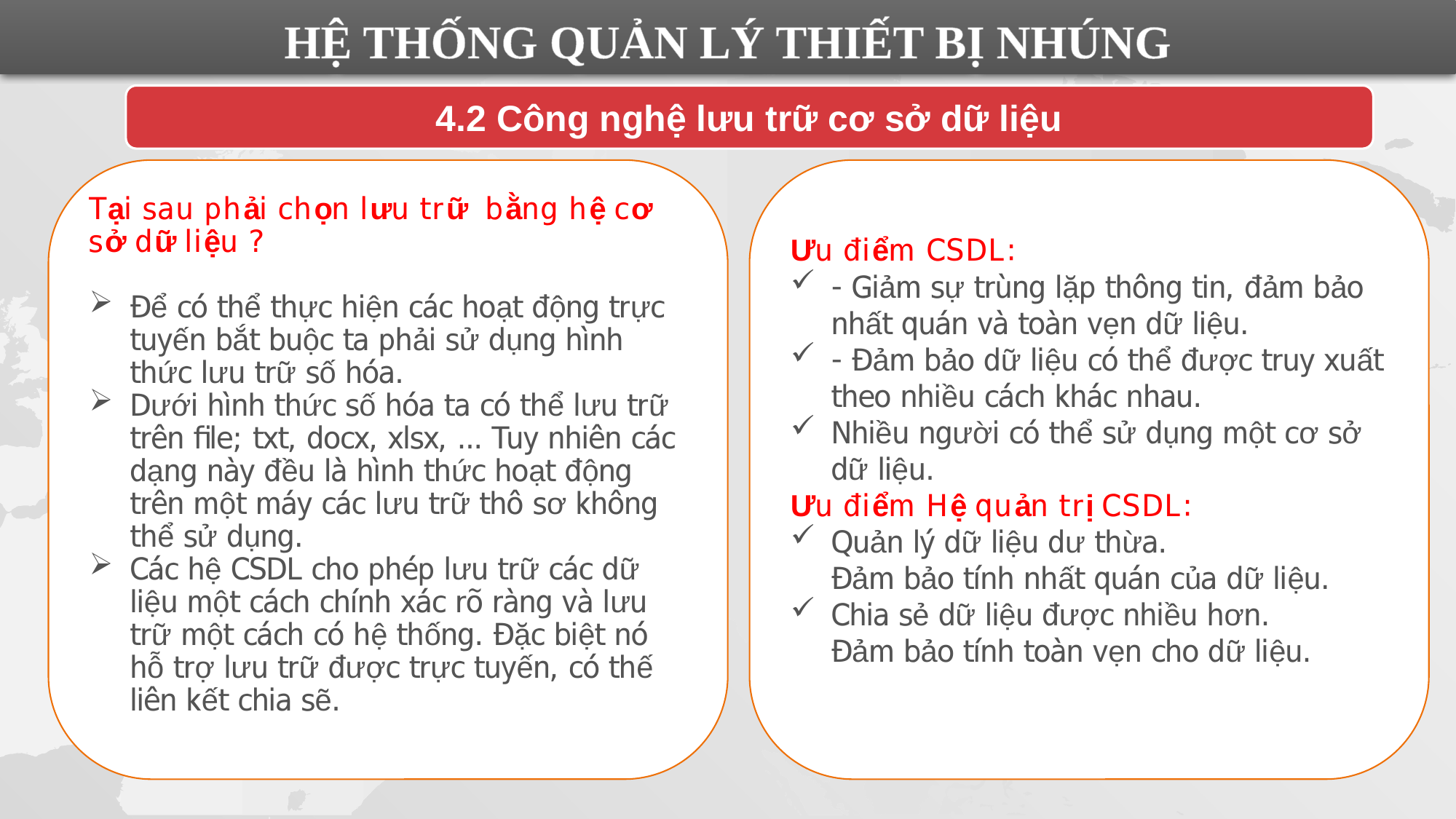

HỆ THỐNG QUẢN LÝ THIẾT BỊ NHÚNG
4.2 Công nghệ lưu trữ cơ sở dữ liệu

Tại sau phải chọn lưu trữ  bằng hệ cơ sở dữ liệu ?

Để có thể thực hiện các hoạt động trực tuyến bắt buộc ta phải sử dụng hình thức lưu trữ số hóa.
Dưới hình thức số hóa ta có thể lưu trữ trên file; txt, docx, xlsx, … Tuy nhiên các dạng này đều là hình thức hoạt động trên một máy các lưu trữ thô sơ không thể sử dụng.
Các hệ CSDL cho phép lưu trữ các dữ liệu một cách chính xác rõ ràng và lưu trữ một cách có hệ thống. Đặc biệt nó hỗ trợ lưu trữ được trực tuyến, có thế liên kết chia sẽ.

Ưu điểm CSDL:
- Giảm sự trùng lặp thông tin, đảm bảo nhất quán và toàn vẹn dữ liệu.
- Đảm bảo dữ liệu có thể được truy xuất theo nhiều cách khác nhau.
Nhiều người có thể sử dụng một cơ sở dữ liệu.
Ưu điểm Hệ quản trị CSDL:
Quản lý dữ liệu dư thừa.
Đảm bảo tính nhất quán của dữ liệu.
Chia sẻ dữ liệu được nhiều hơn.
Đảm bảo tính toàn vẹn cho dữ liệu.